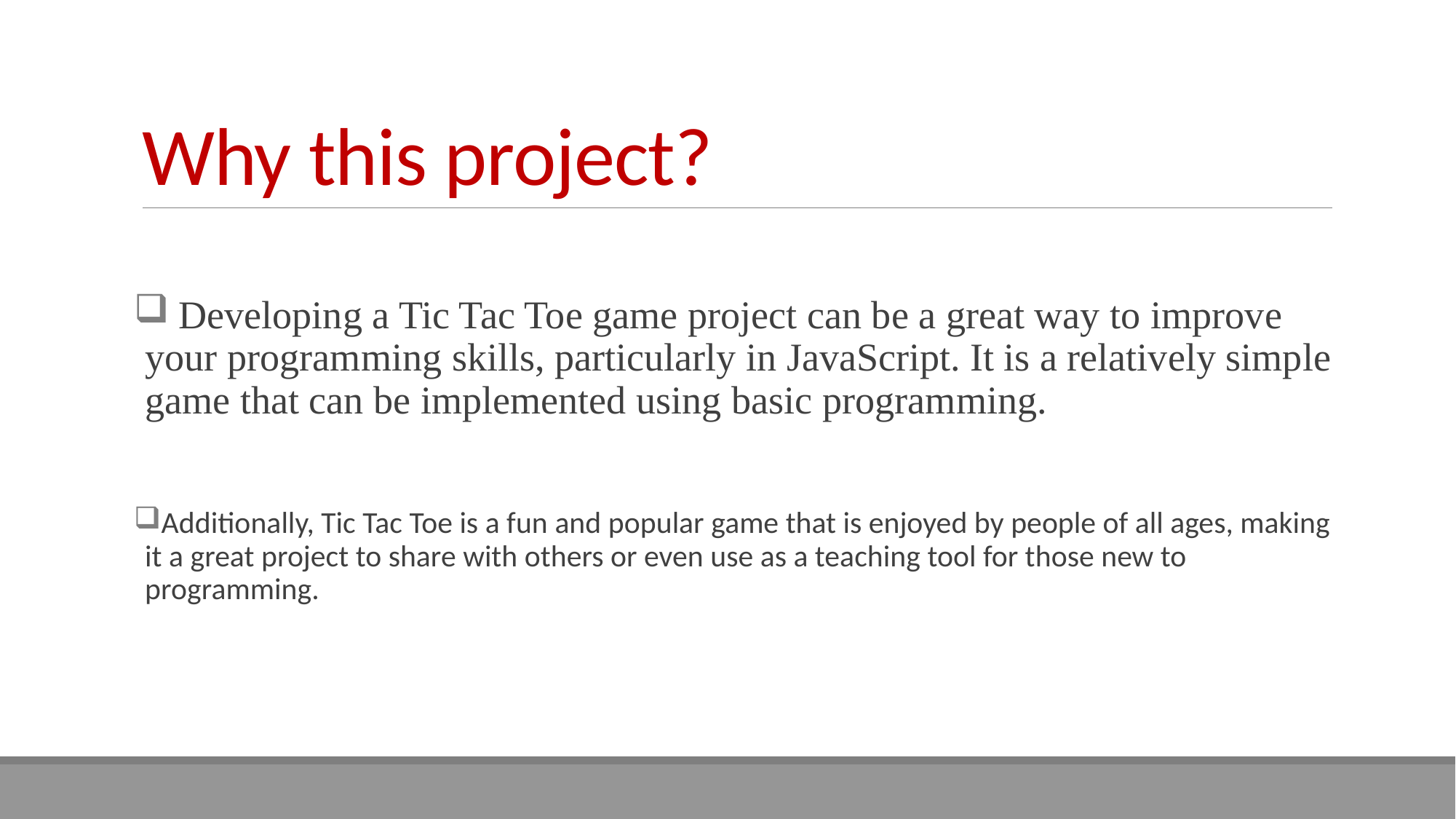

# Why this project?

 Developing a Tic Tac Toe game project can be a great way to improve your programming skills, particularly in JavaScript. It is a relatively simple game that can be implemented using basic programming.

Additionally, Tic Tac Toe is a fun and popular game that is enjoyed by people of all ages, making it a great project to share with others or even use as a teaching tool for those new to programming.